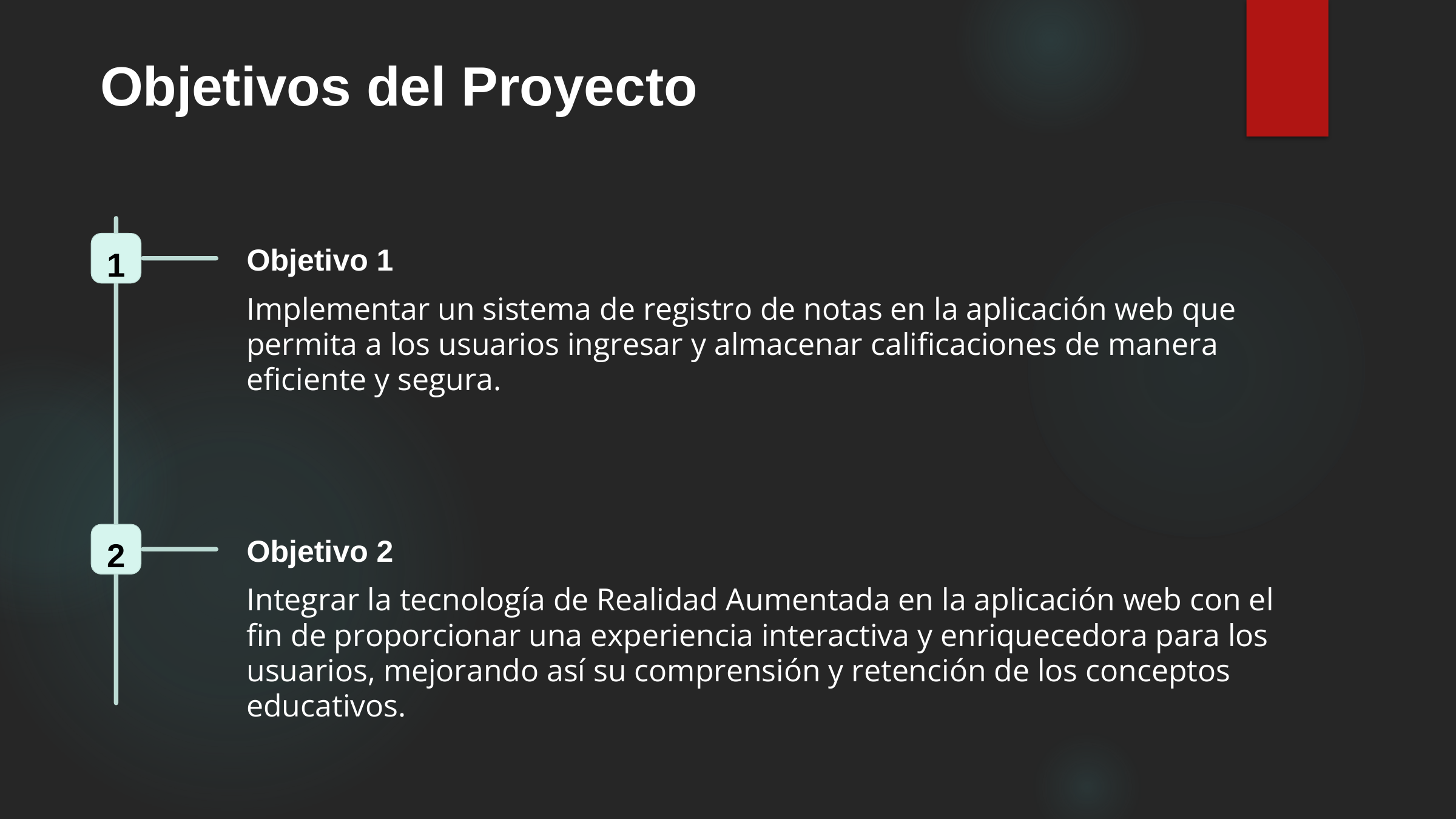

Objetivos del Proyecto

1
Objetivo 1

Implementar un sistema de registro de notas en la aplicación web que permita a los usuarios ingresar y almacenar calificaciones de manera eficiente y segura.

2
Objetivo 2

Integrar la tecnología de Realidad Aumentada en la aplicación web con el fin de proporcionar una experiencia interactiva y enriquecedora para los usuarios, mejorando así su comprensión y retención de los conceptos educativos.